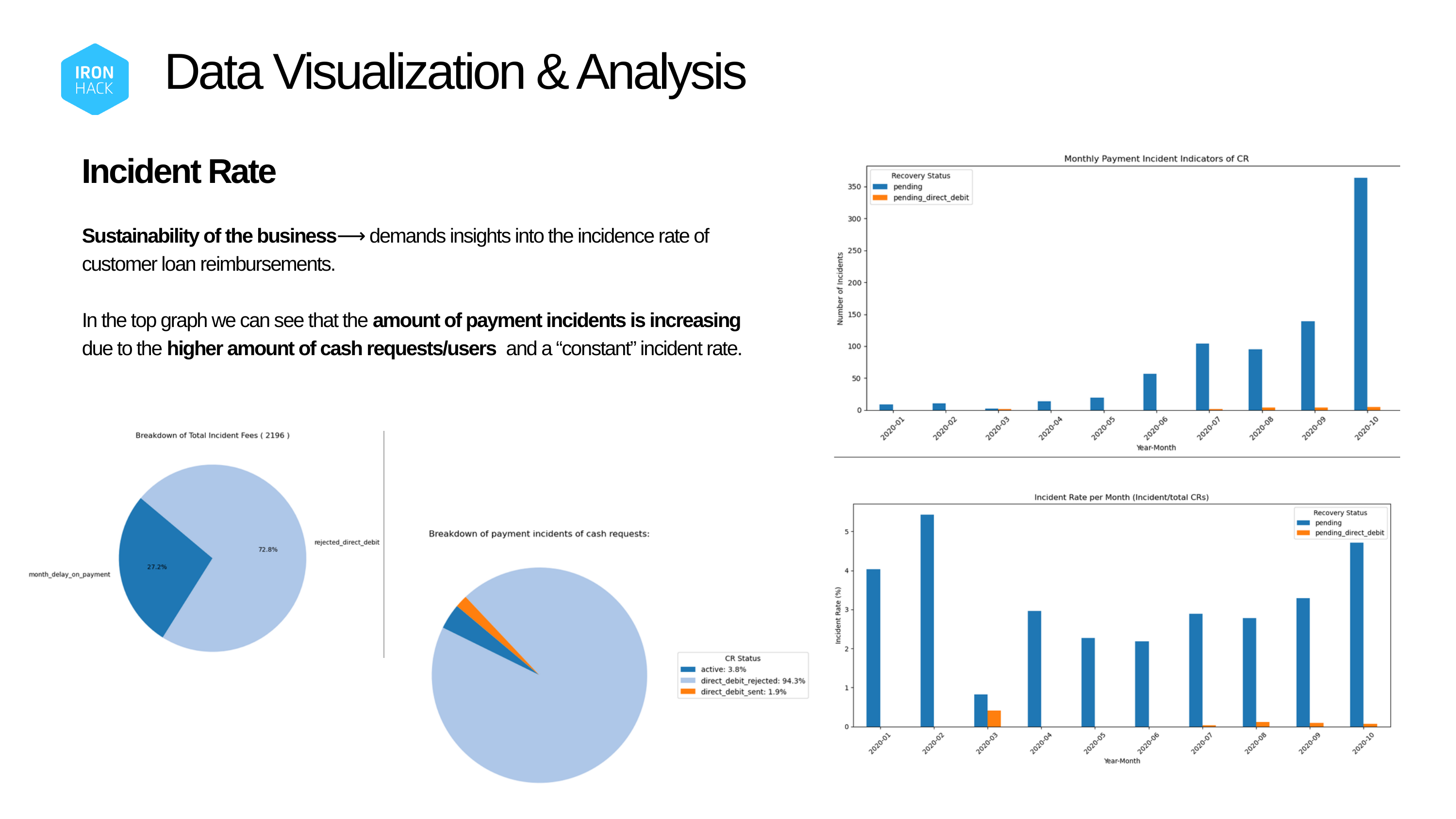

Data Visualization & Analysis

Incident Rate
Sustainability of the business⟶ demands insights into the incidence rate of customer loan reimbursements.

In the top graph we can see that the amount of payment incidents is increasing due to the higher amount of cash requests/users  and a “constant” incident rate.